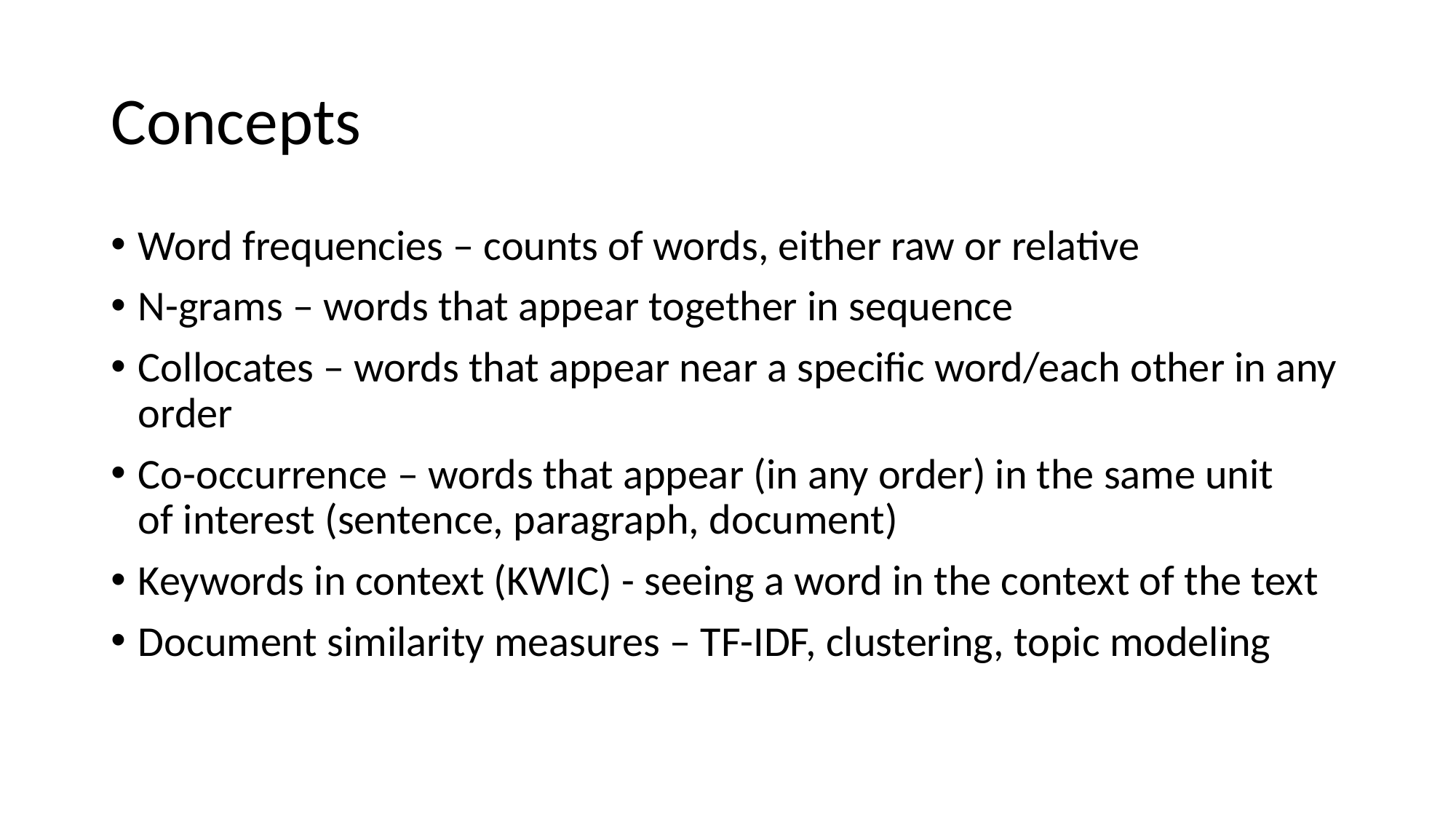

# Concepts
Word frequencies – counts of words, either raw or relative
N-grams – words that appear together in sequence
Collocates – words that appear near a specific word/each other in any order
Co-occurrence – words that appear (in any order) in the same unit of interest (sentence, paragraph, document)
Keywords in context (KWIC) - seeing a word in the context of the text
Document similarity measures – TF-IDF, clustering, topic modeling